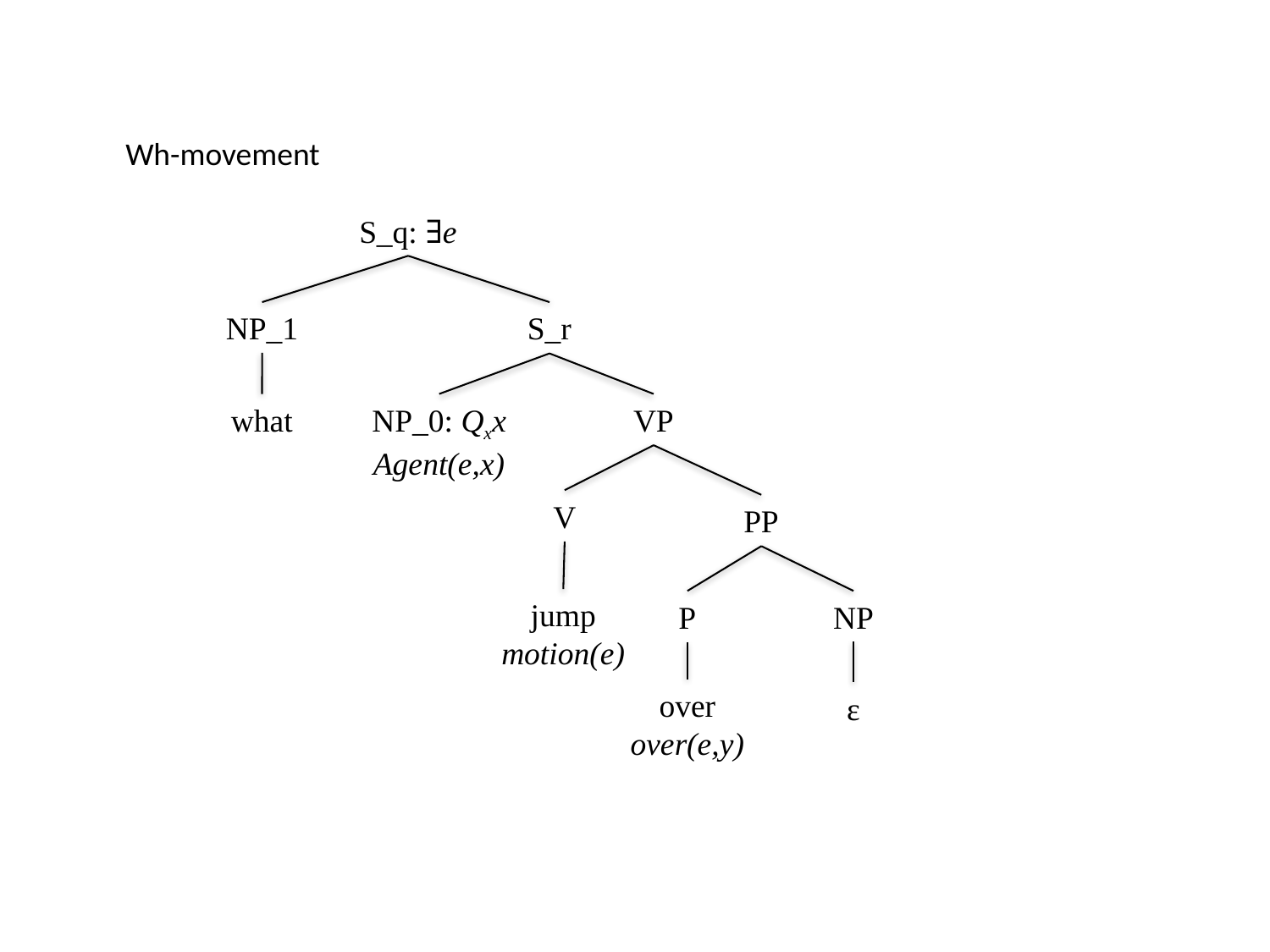

Wh-movement
S_q: ∃e
NP_1
S_r
NP_0: Qxx
Agent(e,x)
VP
V
PP
jump
motion(e)
P
NP
over
over(e,y)

what
ε